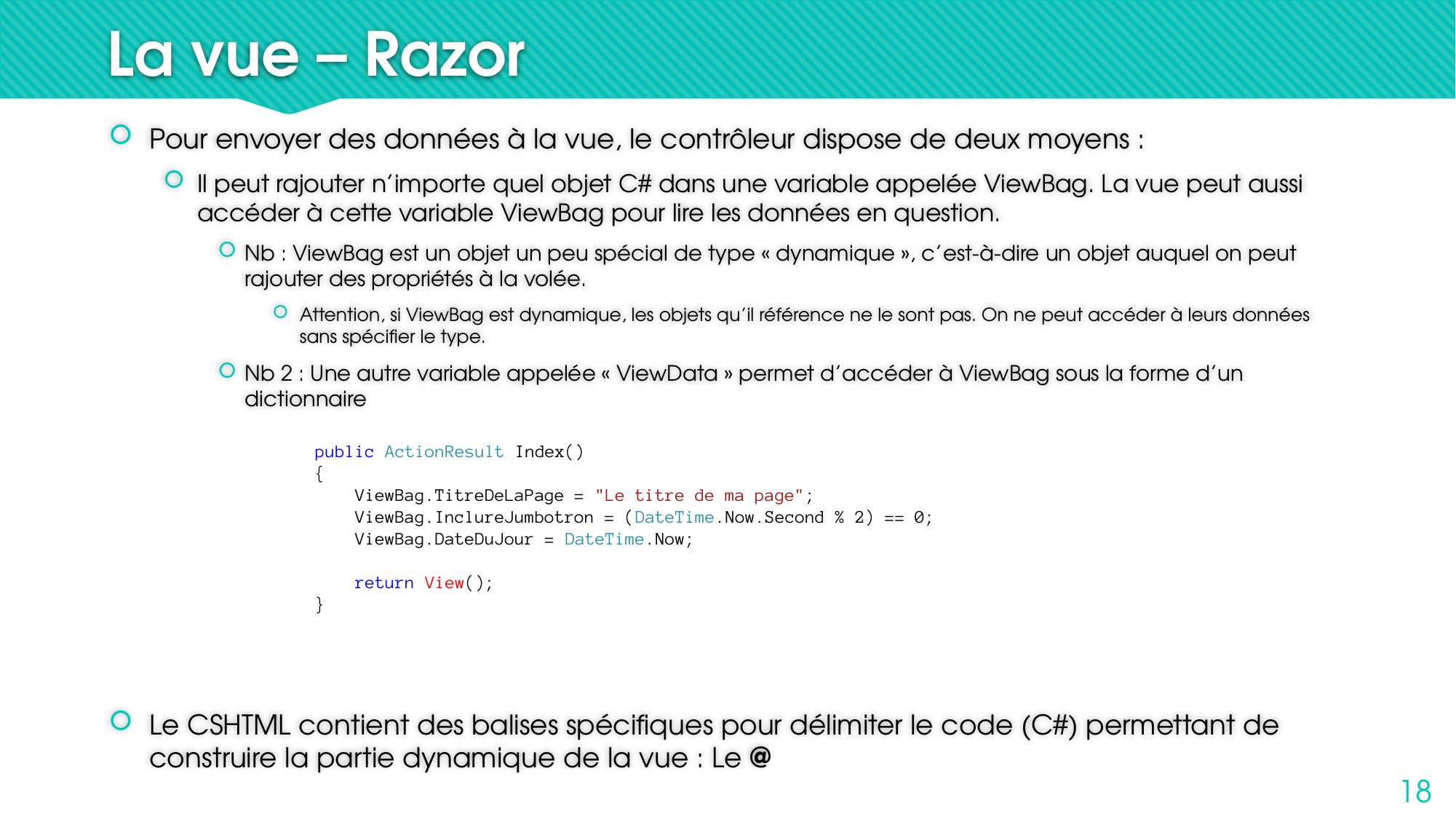

# La vue – Razor
Pour envoyer des données à la vue, le contrôleur dispose de deux moyens :
Il peut rajouter n’importe quel objet C# dans une variable appelée ViewBag. La vue peut aussi accéder à cette variable ViewBag pour lire les données en question.
Nb : ViewBag est un objet un peu spécial de type « dynamique », c’est-à-dire un objet auquel on peut rajouter des propriétés à la volée.
Attention, si ViewBag est dynamique, les objets qu’il référence ne le sont pas. On ne peut accéder à leurs données sans spécifier le type.
Nb 2 : Une autre variable appelée « ViewData » permet d’accéder à ViewBag sous la forme d’un dictionnaire

Le CSHTML contient des balises spécifiques pour délimiter le code (C#) permettant de construire la partie dynamique de la vue : Le @

public ActionResult Index()
{
    ViewBag.TitreDeLaPage = "Le titre de ma page";
    ViewBag.InclureJumbotron = (DateTime.Now.Second % 2) == 0;
    ViewBag.DateDuJour = DateTime.Now;

    return View();
}
18